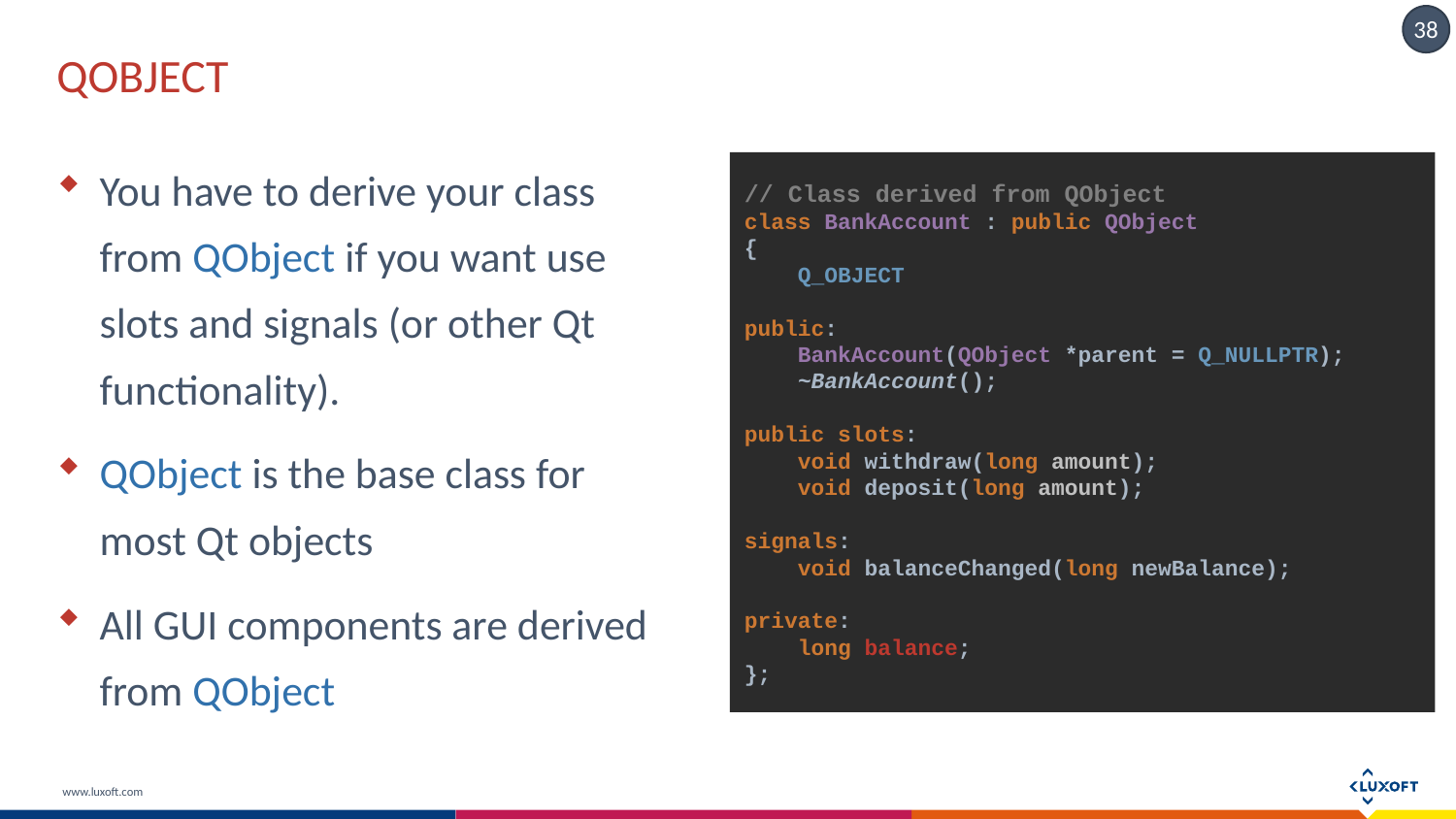

# QOBJECT
You have to derive your class from QObject if you want use slots and signals (or other Qt functionality).
QObject is the base class for most Qt objects
All GUI components are derived from QObject
// Class derived from QObject
class BankAccount : public QObject
{
    Q_OBJECT

public:
    BankAccount(QObject *parent = Q_NULLPTR);
    ~BankAccount();

public slots:
    void withdraw(long amount);
    void deposit(long amount);

signals:
    void balanceChanged(long newBalance);
private:
    long balance;
};